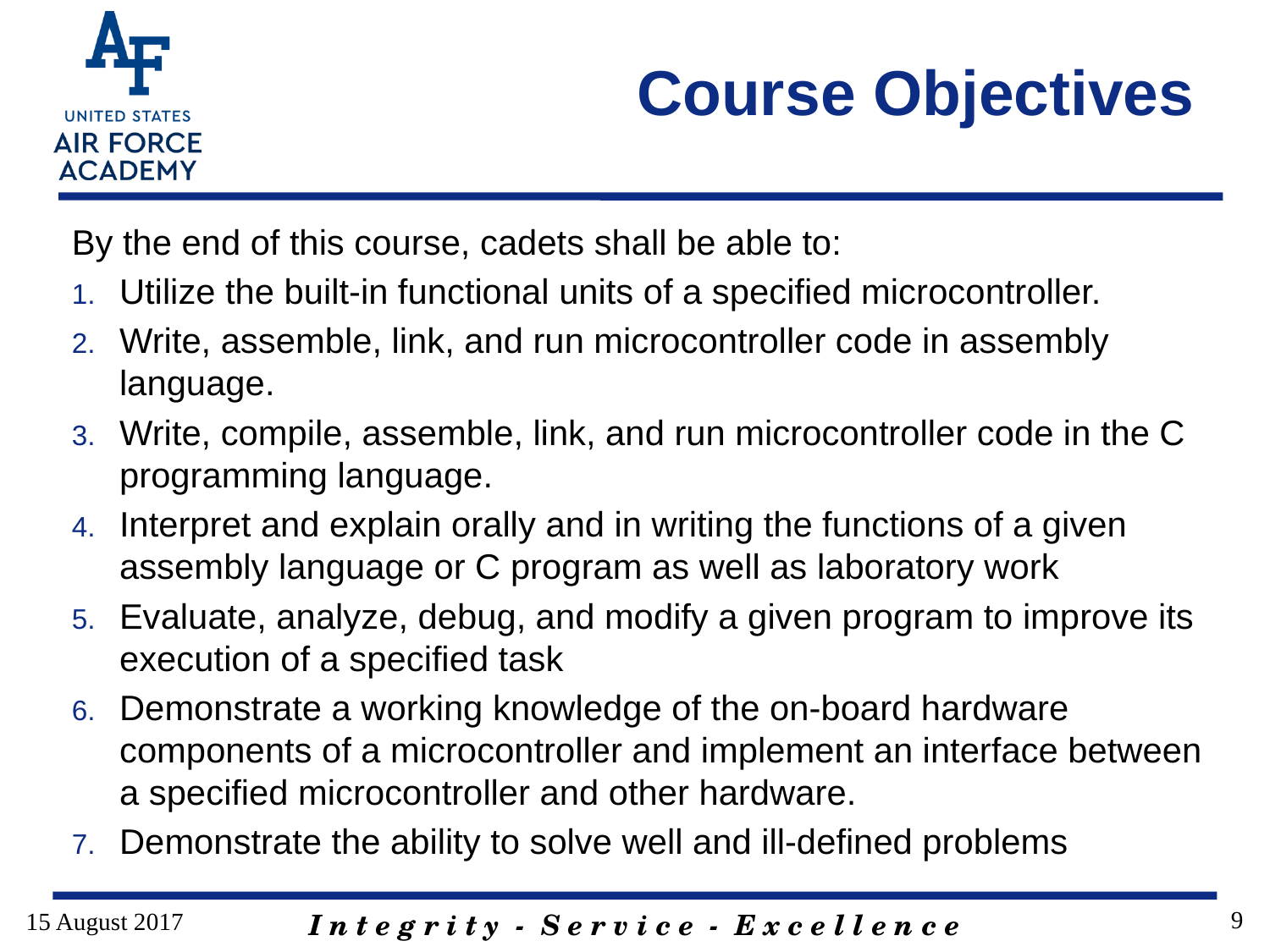

# Course Objectives
By the end of this course, cadets shall be able to:
Utilize the built-in functional units of a specified microcontroller.
Write, assemble, link, and run microcontroller code in assembly language.
Write, compile, assemble, link, and run microcontroller code in the C programming language.
Interpret and explain orally and in writing the functions of a given assembly language or C program as well as laboratory work
Evaluate, analyze, debug, and modify a given program to improve its execution of a specified task
Demonstrate a working knowledge of the on-board hardware components of a microcontroller and implement an interface between a specified microcontroller and other hardware.
Demonstrate the ability to solve well and ill-defined problems

9

15 August 2017